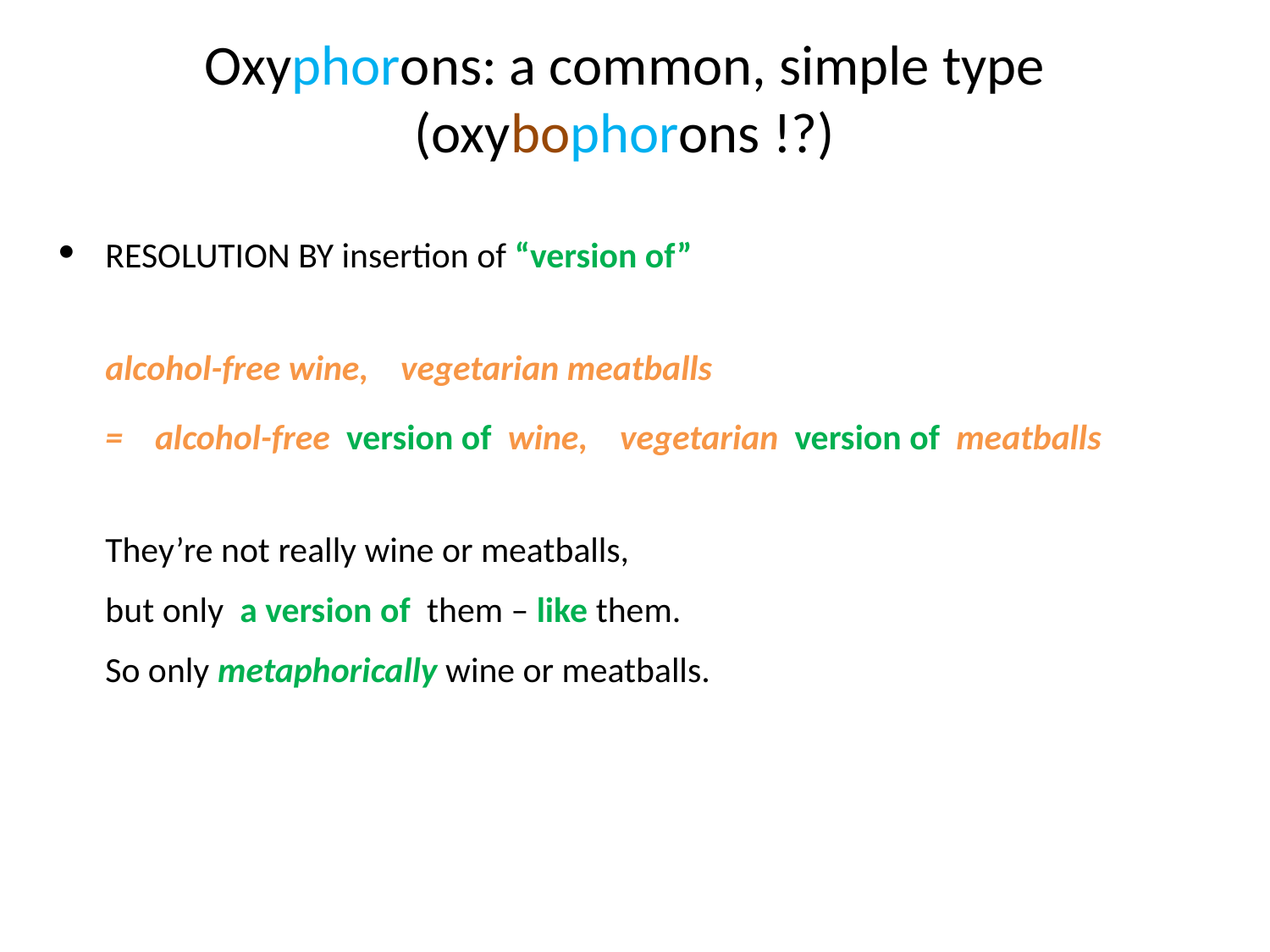

# Oxyphorons: a common, simple type (oxybophorons !?)
RESOLUTION BY insertion of “version of”
alcohol-free wine,    vegetarian meatballs
=    alcohol-free  version of  wine,    vegetarian  version of  meatballs
They’re not really wine or meatballs,
but only  a version of  them – like them.
So only metaphorically wine or meatballs.